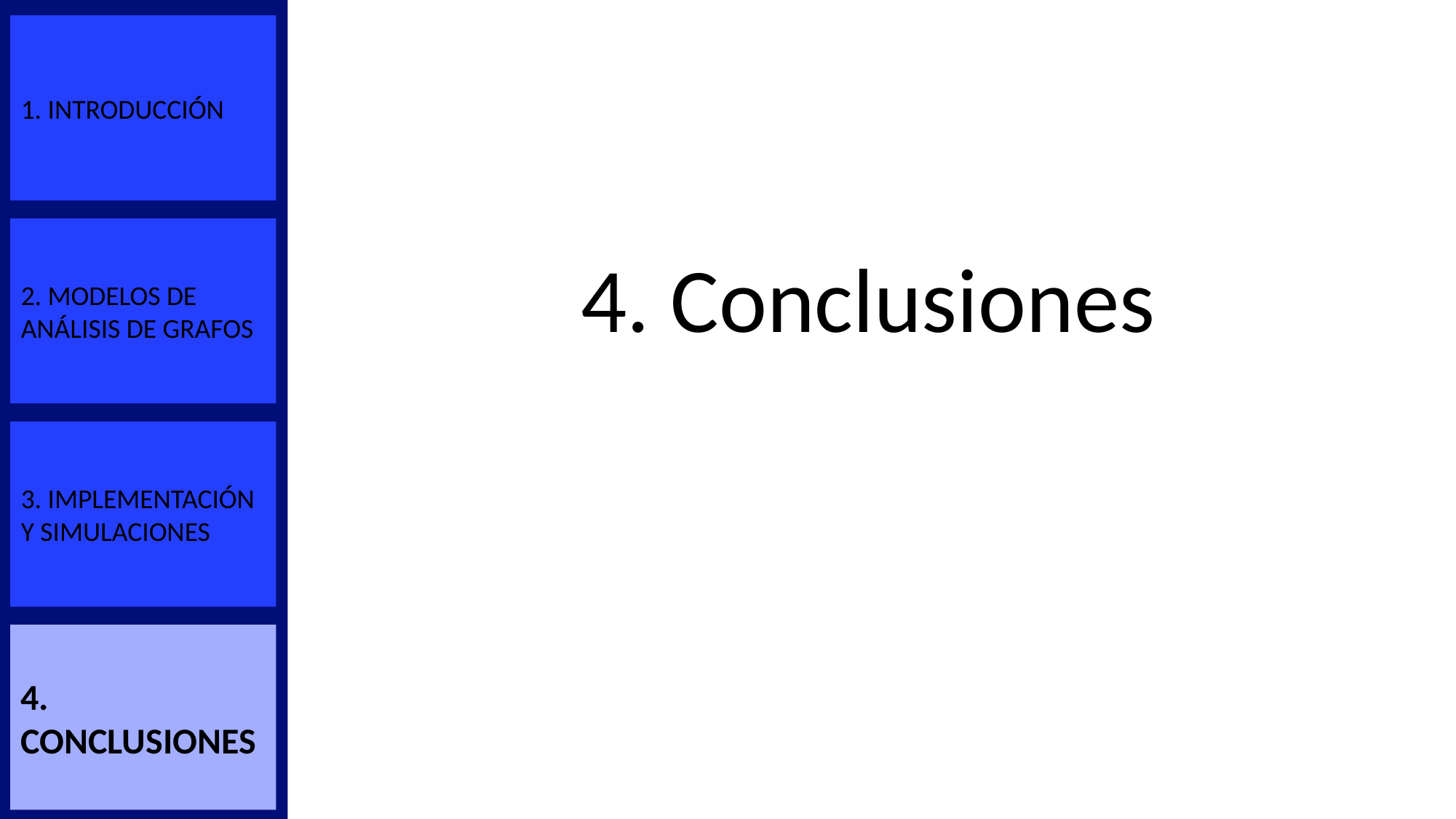

1. Introducción
# 4. Conclusiones
2. Modelos de Análisis de Grafos
3. Implementación y Simulaciones
4. Conclusiones